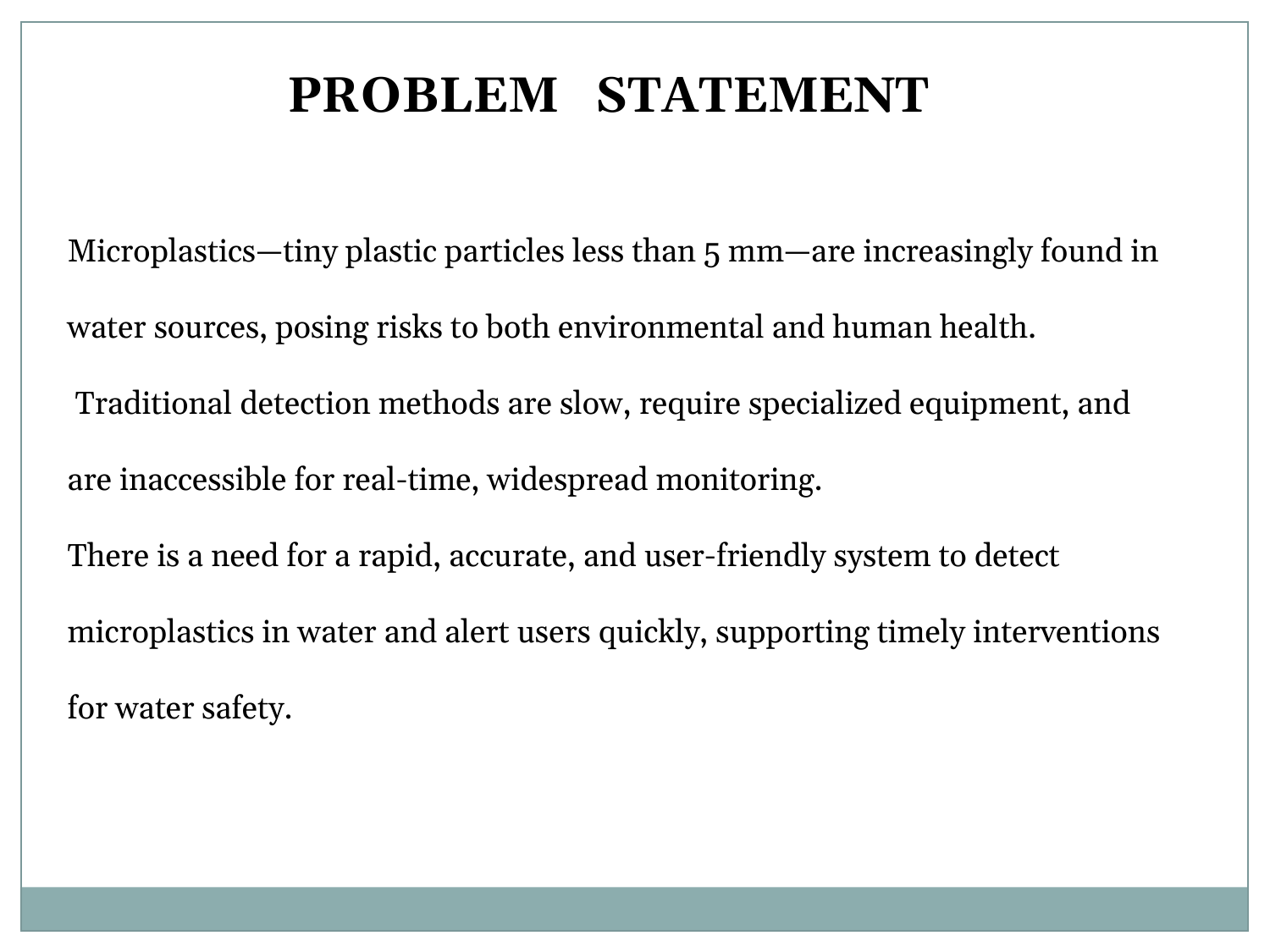

PROBLEM   STATEMENT
Microplastics—tiny plastic particles less than 5 mm—are increasingly found in water sources, posing risks to both environmental and human health.
 Traditional detection methods are slow, require specialized equipment, and are inaccessible for real-time, widespread monitoring.
There is a need for a rapid, accurate, and user-friendly system to detect microplastics in water and alert users quickly, supporting timely interventions for water safety.